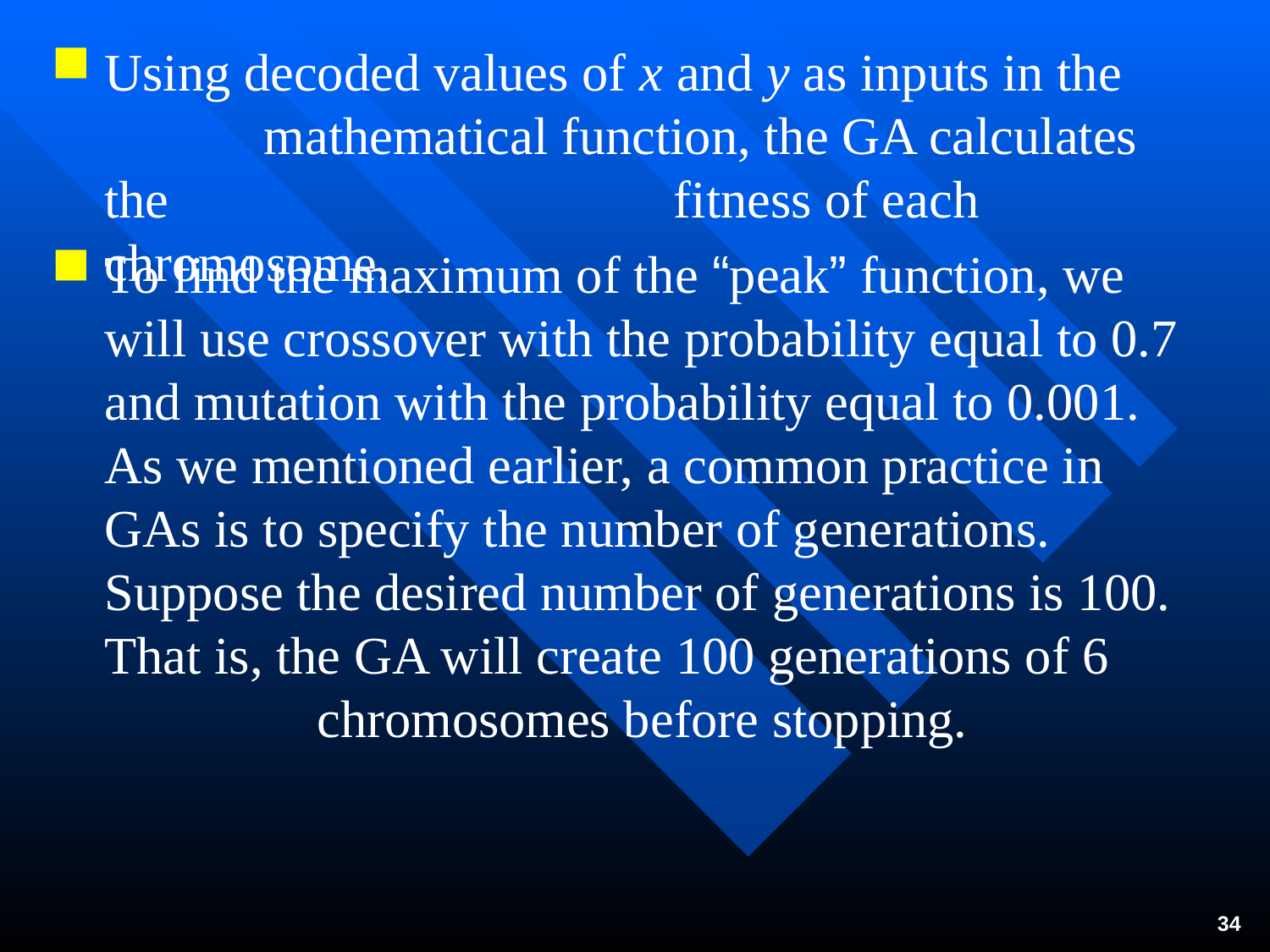

Using decoded values of x and y as inputs in the                  mathematical function, the GA calculates the                                      fitness of each chromosome.
To find the maximum of the “peak” function, we will use crossover with the probability equal to 0.7 and mutation with the probability equal to 0.001. As we mentioned earlier, a common practice in GAs is to specify the number of generations. Suppose the desired number of generations is 100. That is, the GA will create 100 generations of 6                        chromosomes before stopping.